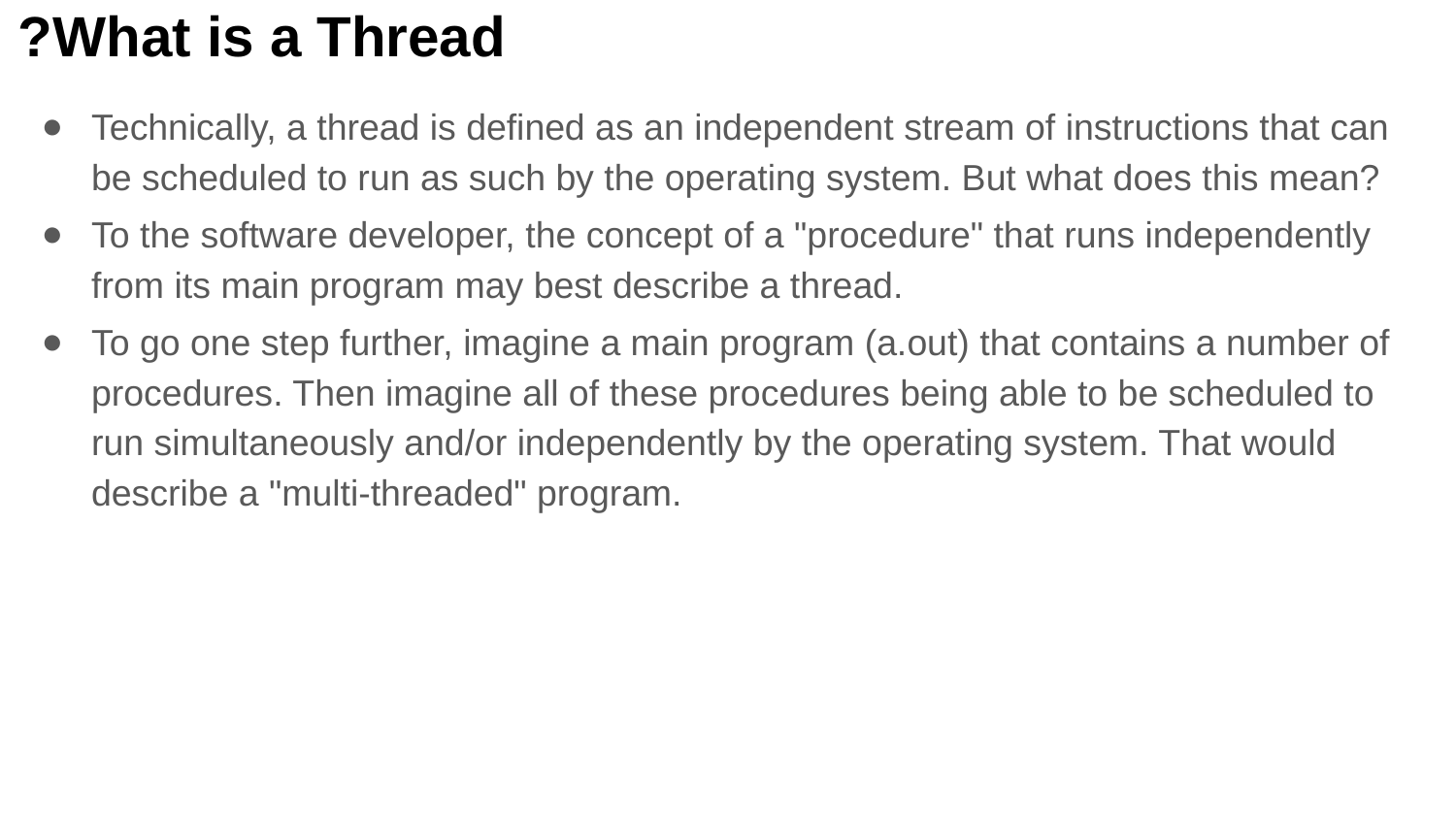

# What is a Thread?
Technically, a thread is defined as an independent stream of instructions that can be scheduled to run as such by the operating system. But what does this mean?
To the software developer, the concept of a "procedure" that runs independently from its main program may best describe a thread.
To go one step further, imagine a main program (a.out) that contains a number of procedures. Then imagine all of these procedures being able to be scheduled to run simultaneously and/or independently by the operating system. That would describe a "multi-threaded" program.